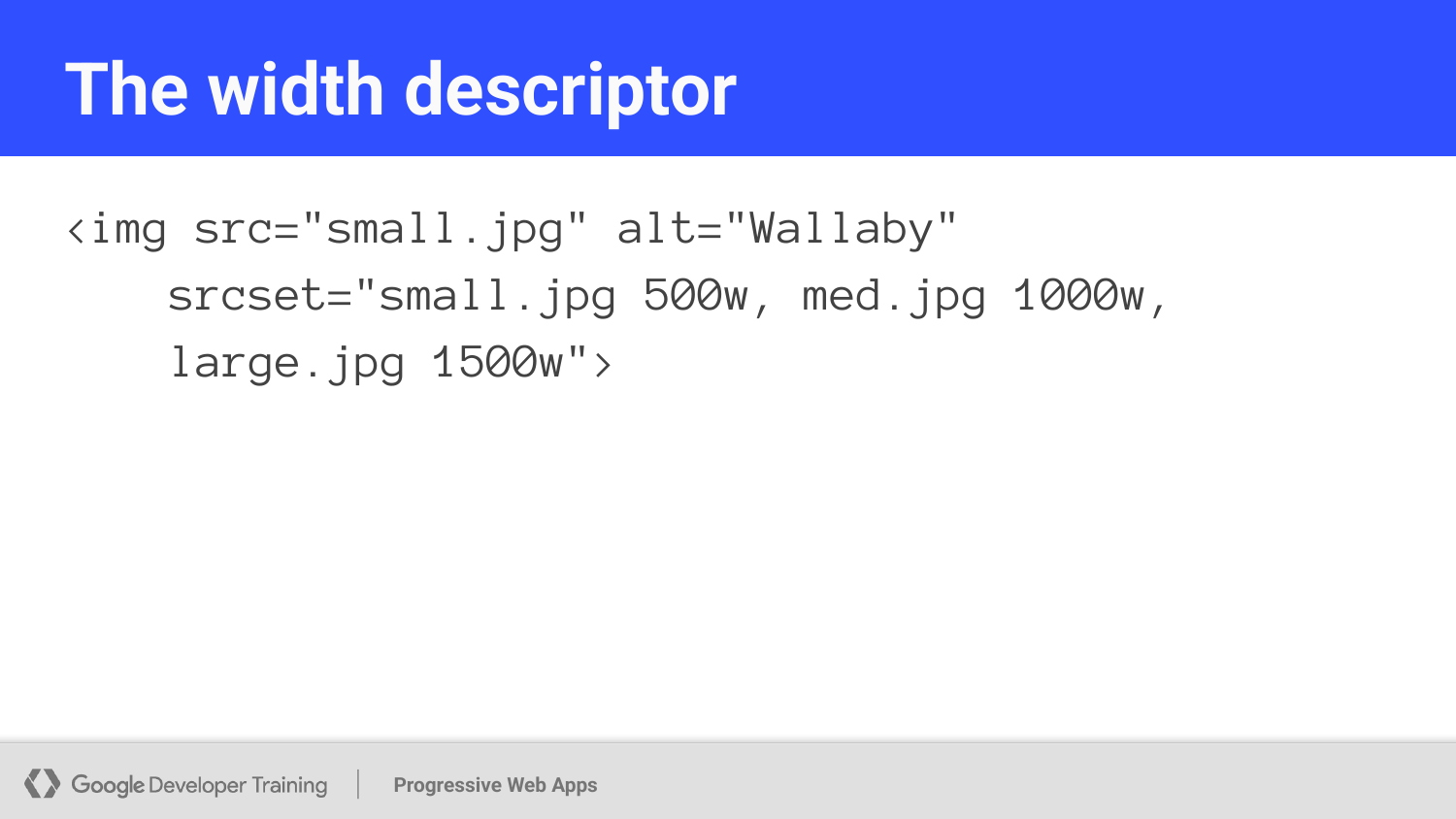

# The width descriptor
<img src="small.jpg" alt="Wallaby"
    srcset="small.jpg 500w, med.jpg 1000w,
    large.jpg 1500w">